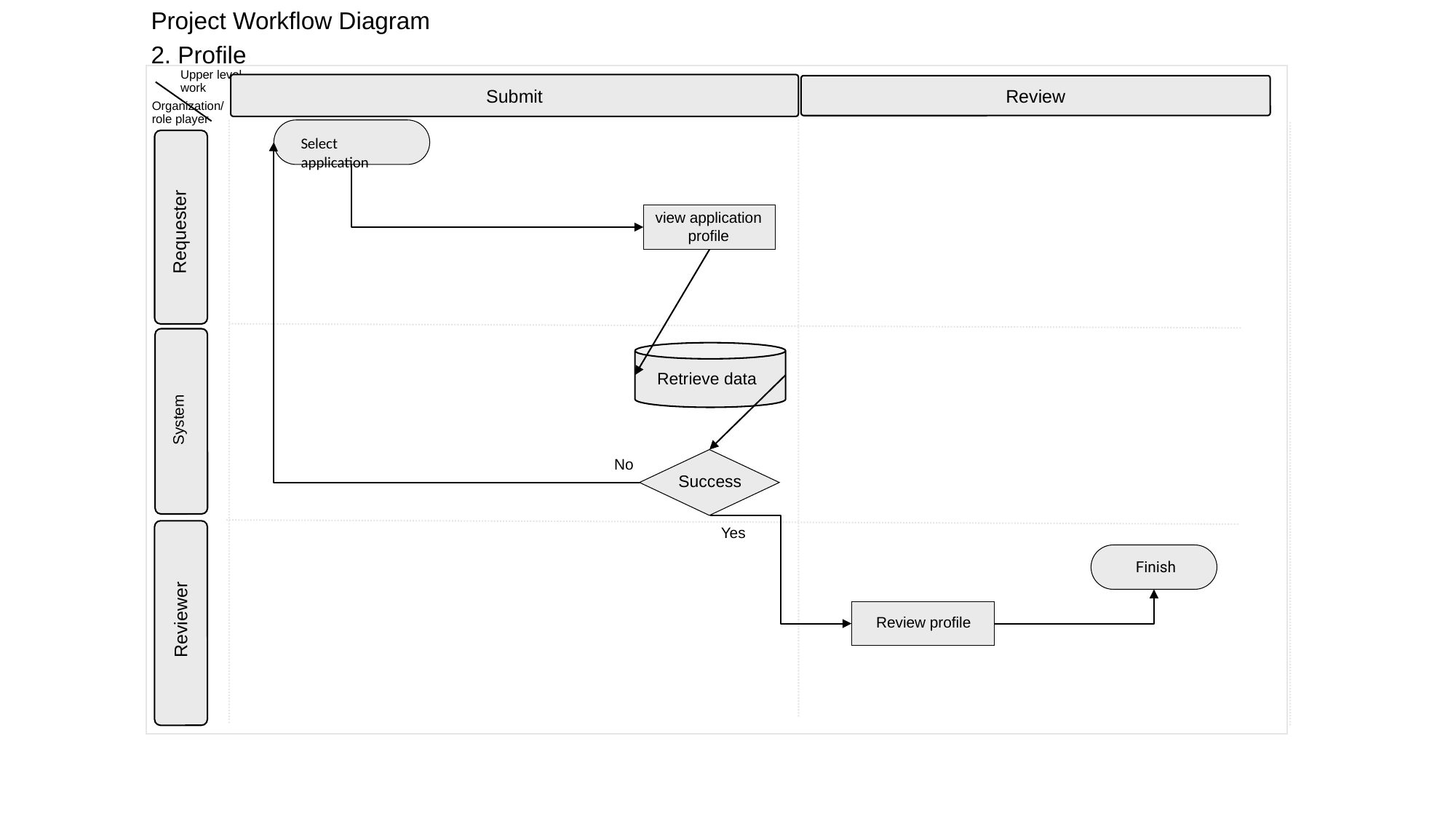

Project Workflow Diagram
2. Profile
Upper level
work

Organization/
role player

Submit
Review

Select application
view application
profile

Requester

 Retrieve data
System
No

 Success
Yes

 Finish

Reviewer
Review profile